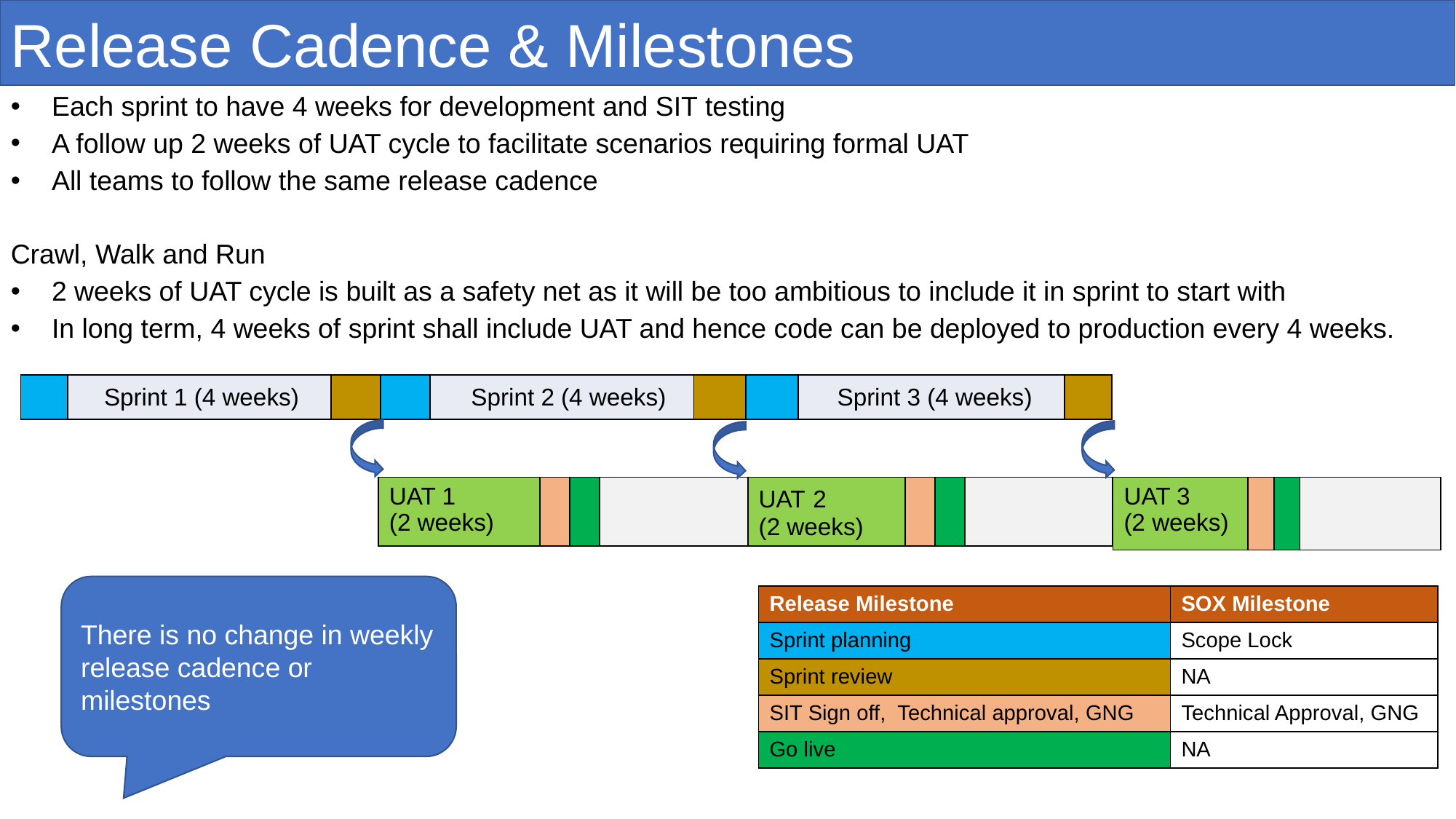

Release Cadence & Milestones
Each sprint to have 4 weeks for development and SIT testing
A follow up 2 weeks of UAT cycle to facilitate scenarios requiring formal UAT
All teams to follow the same release cadence

Crawl, Walk and Run
2 weeks of UAT cycle is built as a safety net as it will be too ambitious to include it in sprint to start with
In long term, 4 weeks of sprint shall include UAT and hence code can be deployed to production every 4 weeks.
|  | Sprint 1 (4 weeks) |  |  | Sprint 2 (4 weeks) |  |  | Sprint 3 (4 weeks) |  |
| --- | --- | --- | --- | --- | --- | --- | --- | --- |

| UAT 3 (2 weeks) |  |  |  |
| --- | --- | --- | --- |
| UAT 1 (2 weeks) |  |  |  | UAT 2 (2 weeks) |  |  |  |
| --- | --- | --- | --- | --- | --- | --- | --- |
There is no change in weekly release cadence or milestones
| Release Milestone | SOX Milestone |
| --- | --- |
| Sprint planning | Scope Lock |
| Sprint review | NA |
| SIT Sign off, Technical approval, GNG | Technical Approval, GNG |
| Go live | NA |